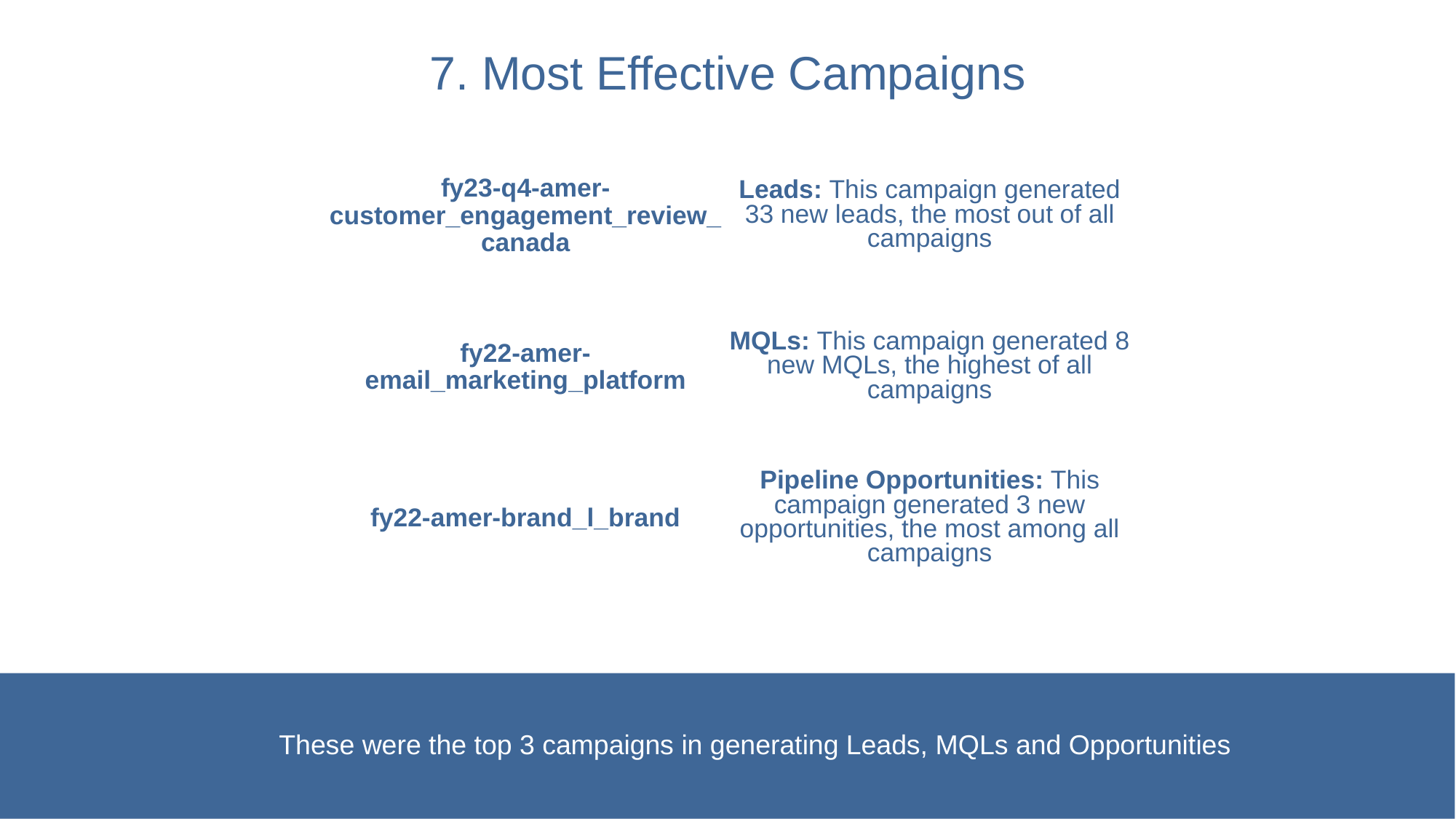

7. Most Effective Campaigns
| fy23-q4-amer-customer\_engagement\_review\_canada | Leads: This campaign generated 33 new leads, the most out of all campaigns |
| --- | --- |
|  |  |
| fy22-amer-email\_marketing\_platform | MQLs: This campaign generated 8 new MQLs, the highest of all campaigns |
|  |  |
| fy22-amer-brand\_l\_brand | Pipeline Opportunities: This campaign generated 3 new opportunities, the most among all campaigns |

These were the top 3 campaigns in generating Leads, MQLs and Opportunities